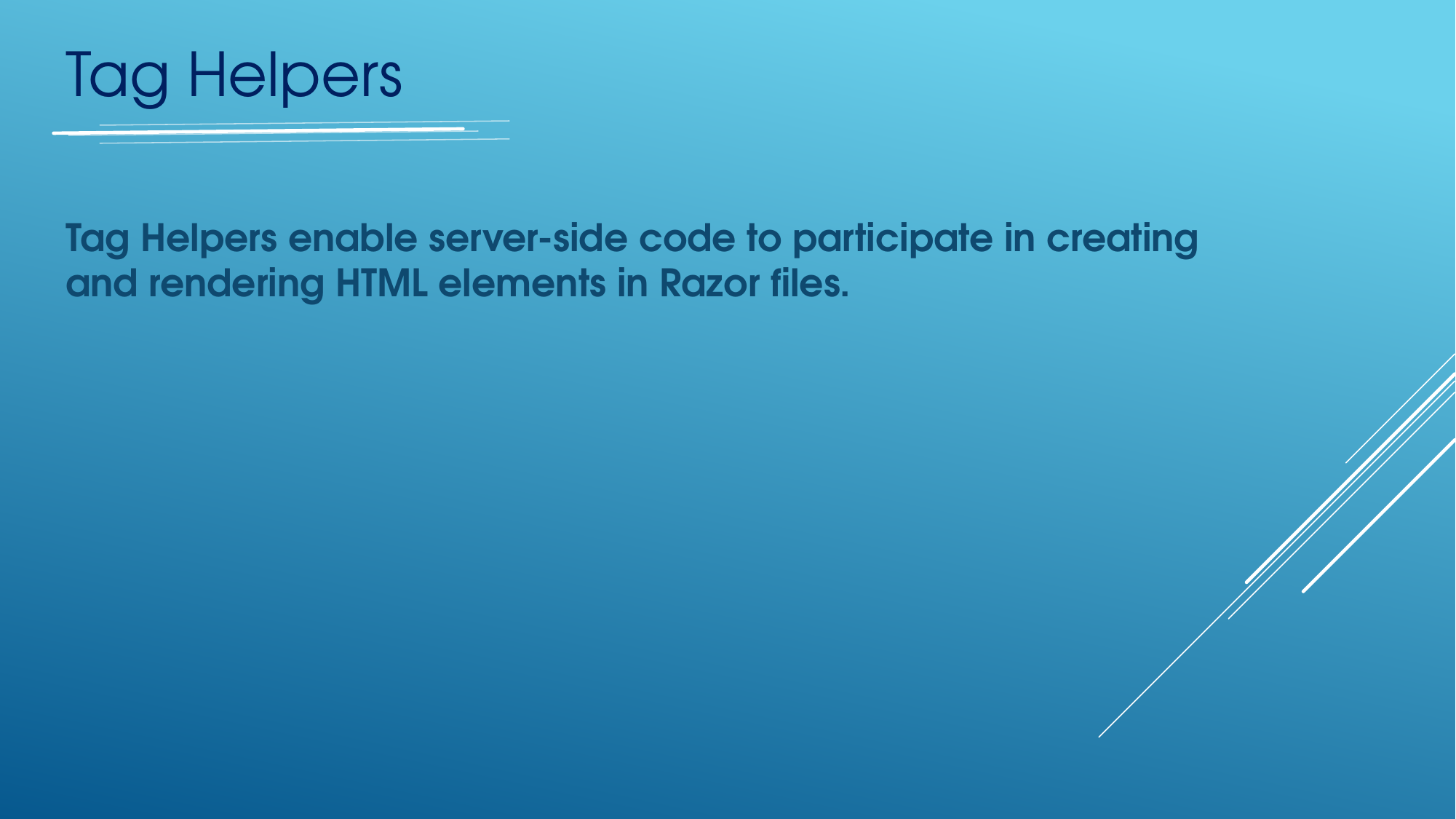

Tag Helpers
Tag Helpers enable server-side code to participate in creating and rendering HTML elements in Razor files.